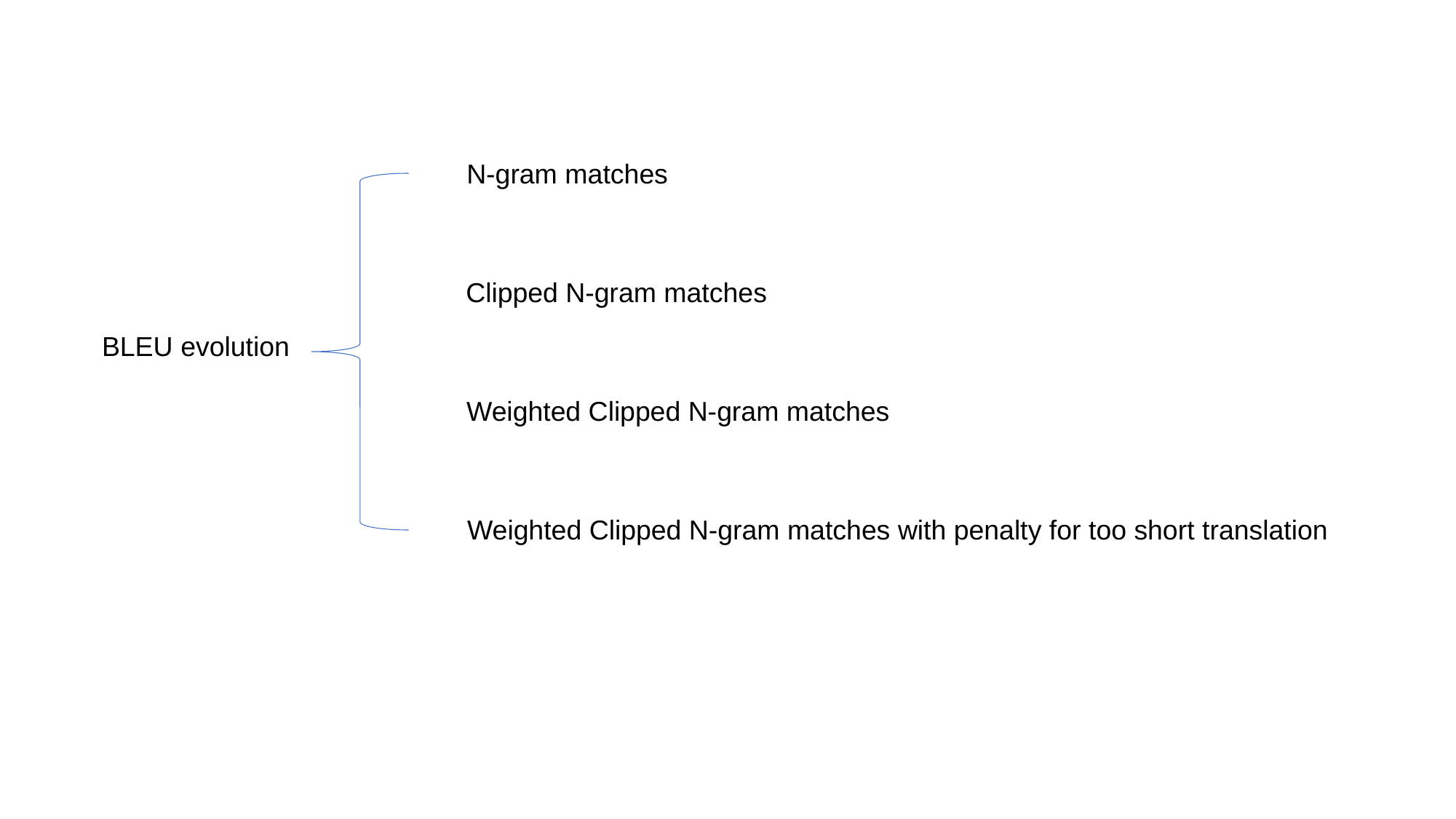

N-gram matches

Clipped N-gram matches
BLEU evolution
Weighted Clipped N-gram matches
Weighted Clipped N-gram matches with penalty for too short translation